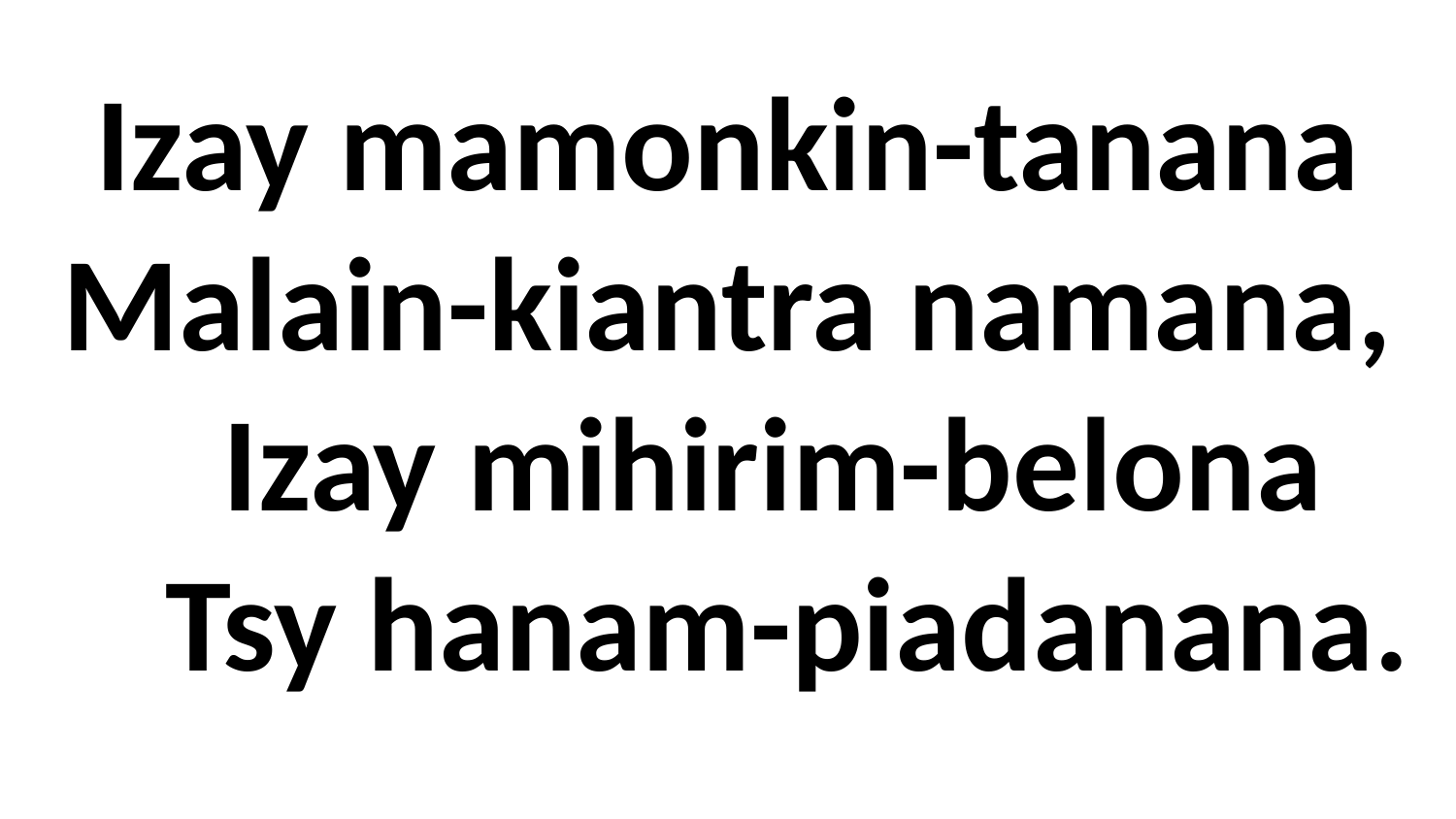

# Izay mamonkin-tanana Malain-kiantra namana, Izay mihirim-belona Tsy hanam-piadanana.